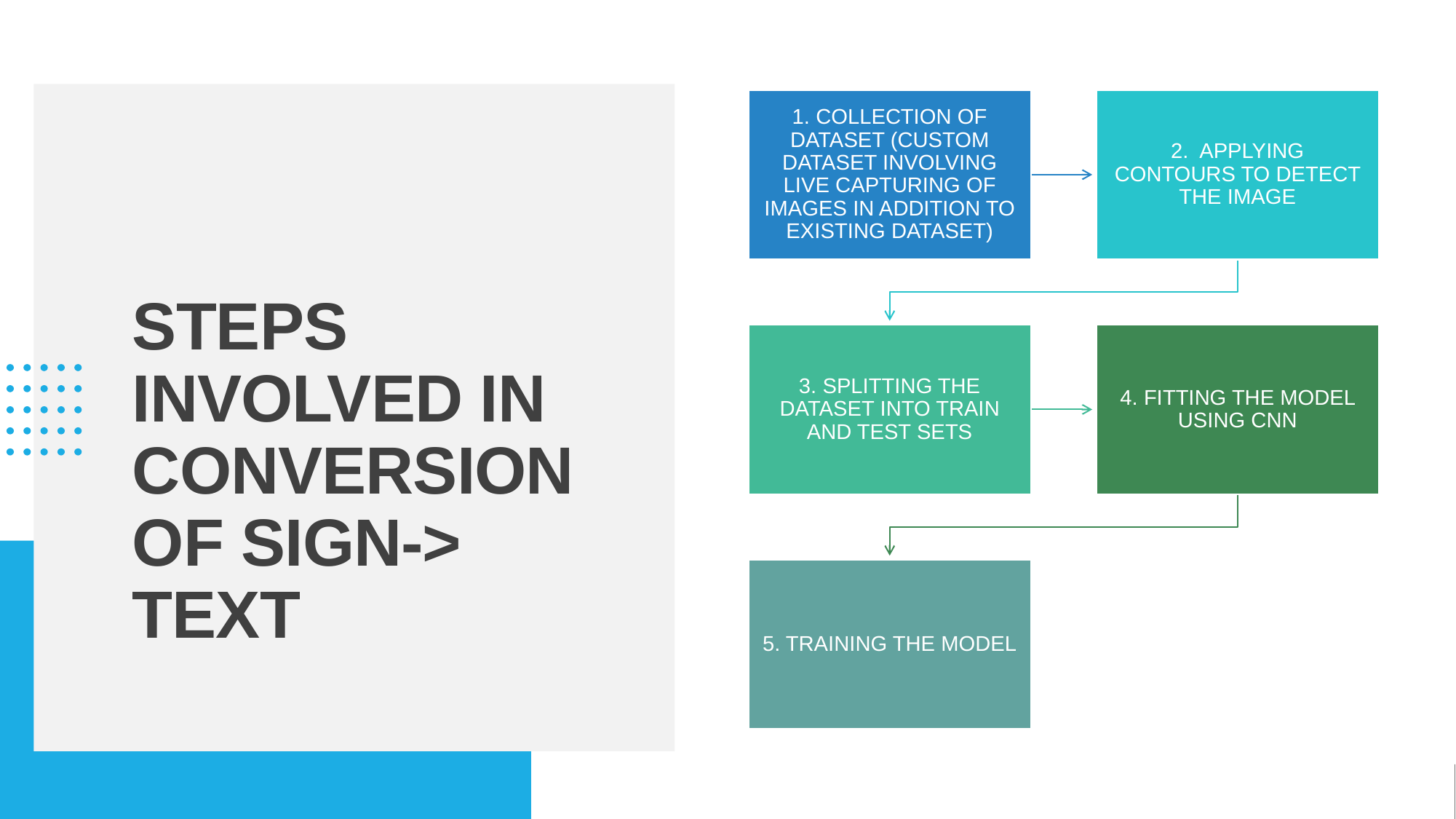

1. COLLECTION OF DATASET (CUSTOM DATASET INVOLVING LIVE CAPTURING OF IMAGES IN ADDITION TO EXISTING DATASET)

2.  APPLYING CONTOURS TO DETECT THE IMAGE

3. SPLITTING THE DATASET INTO TRAIN AND TEST SETS

4. FITTING THE MODEL USING CNN
5. TRAINING THE MODEL
# STEPS INVOLVED IN CONVERSION OF SIGN-> TEXT